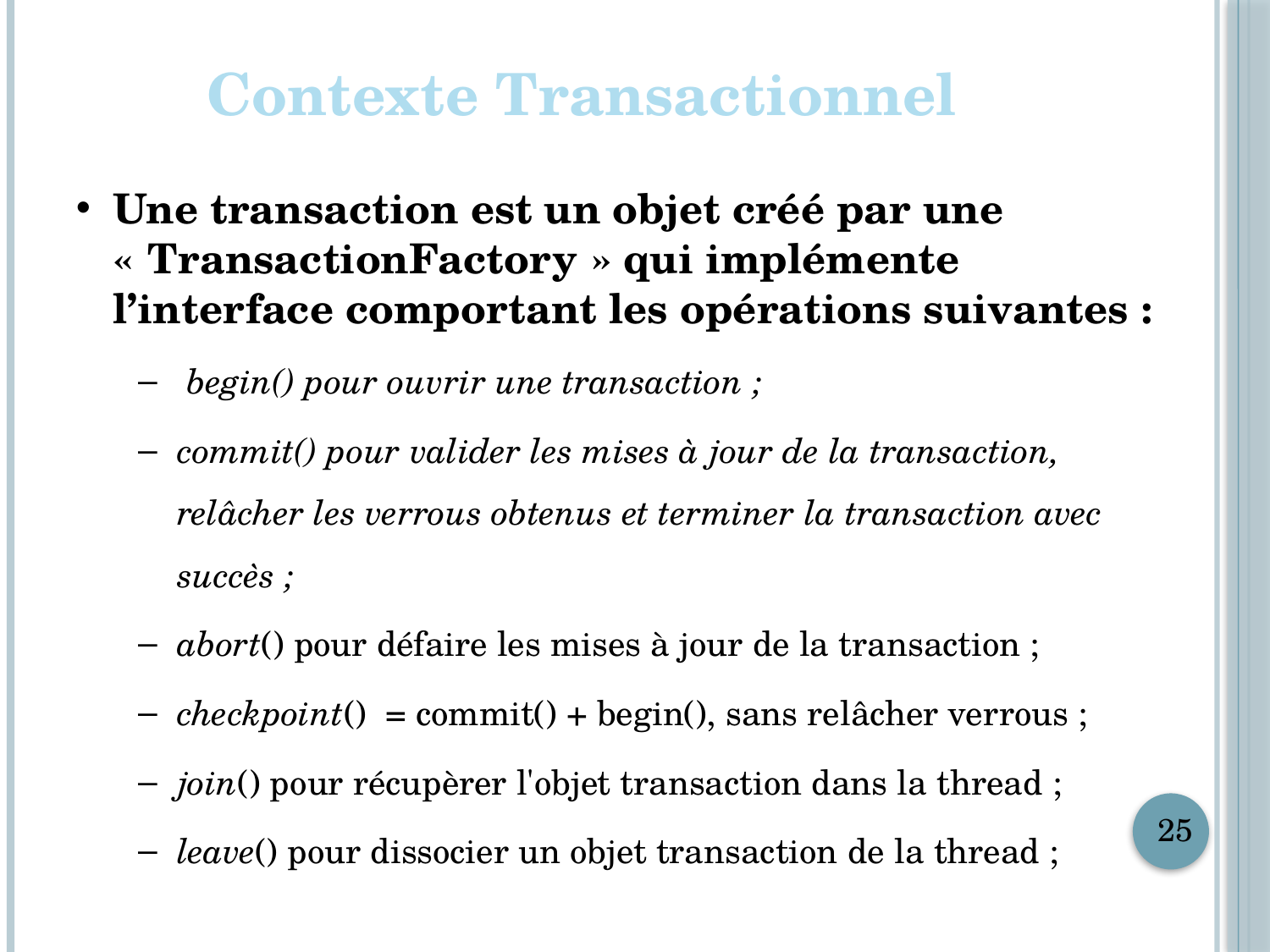

# Contexte Transactionnel
Une transaction est un objet créé par une « TransactionFactory » qui implémente l’interface comportant les opérations suivantes :
 begin() pour ouvrir une transaction ;
commit() pour valider les mises à jour de la transaction, relâcher les verrous obtenus et terminer la transaction avec succès ;
abort() pour défaire les mises à jour de la transaction ;
checkpoint()  = commit() + begin(), sans relâcher verrous ;
join() pour récupèrer l'objet transaction dans la thread ;
leave() pour dissocier un objet transaction de la thread ;

25
25